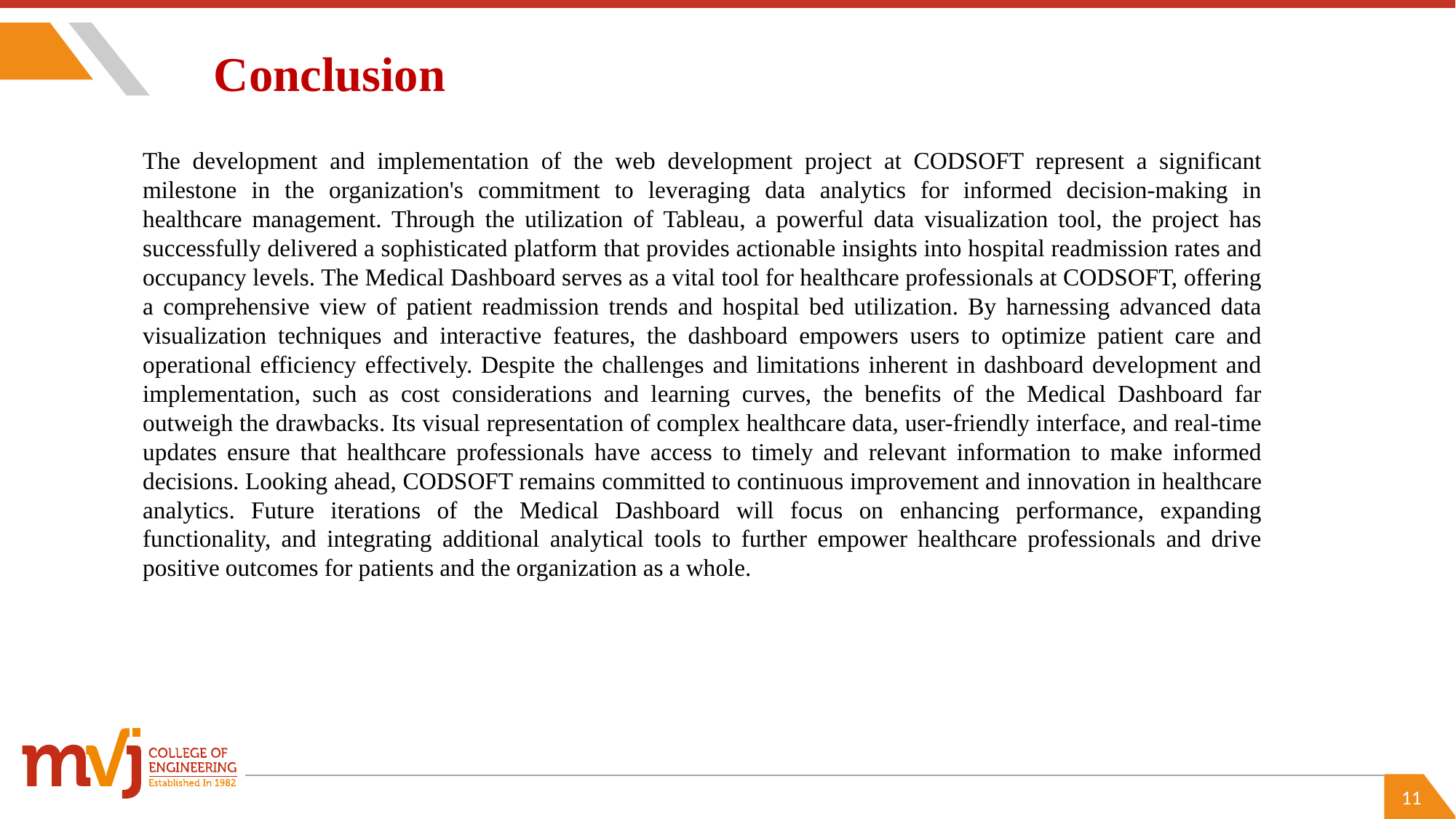

Conclusion

The development and implementation of the web development project at CODSOFT represent a significant milestone in the organization's commitment to leveraging data analytics for informed decision-making in healthcare management. Through the utilization of Tableau, a powerful data visualization tool, the project has successfully delivered a sophisticated platform that provides actionable insights into hospital readmission rates and occupancy levels. The Medical Dashboard serves as a vital tool for healthcare professionals at CODSOFT, offering a comprehensive view of patient readmission trends and hospital bed utilization. By harnessing advanced data visualization techniques and interactive features, the dashboard empowers users to optimize patient care and operational efficiency effectively. Despite the challenges and limitations inherent in dashboard development and implementation, such as cost considerations and learning curves, the benefits of the Medical Dashboard far outweigh the drawbacks. Its visual representation of complex healthcare data, user-friendly interface, and real-time updates ensure that healthcare professionals have access to timely and relevant information to make informed decisions. Looking ahead, CODSOFT remains committed to continuous improvement and innovation in healthcare analytics. Future iterations of the Medical Dashboard will focus on enhancing performance, expanding functionality, and integrating additional analytical tools to further empower healthcare professionals and drive positive outcomes for patients and the organization as a whole.